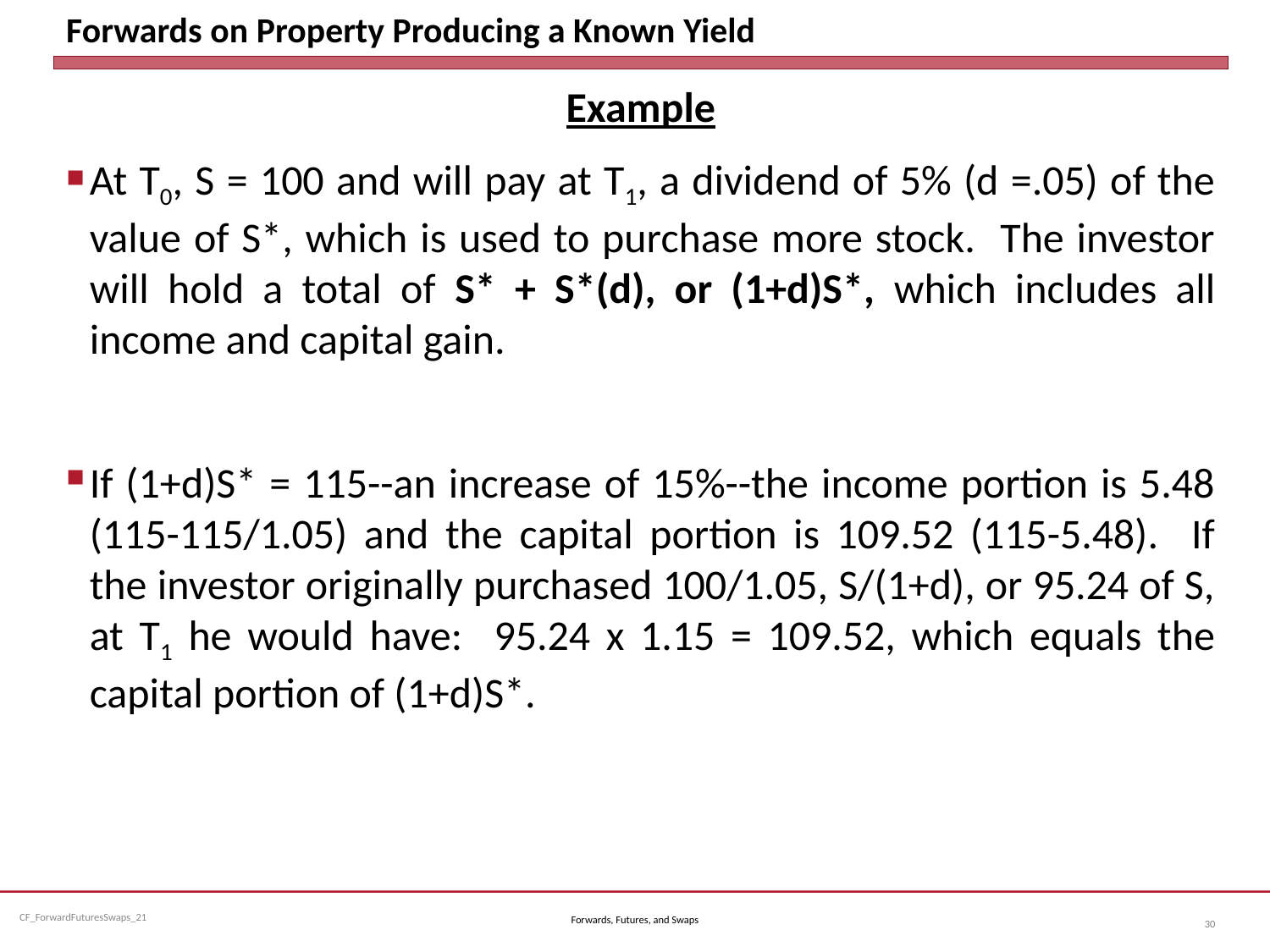

# Forwards on Property Producing a Known Yield
Example
At T0, S = 100 and will pay at T1, a dividend of 5% (d =.05) of the value of S*, which is used to purchase more stock.  The investor will hold a total of S* + S*(d), or (1+d)S*, which includes all income and capital gain.

If (1+d)S* = 115--an increase of 15%--the income portion is 5.48 (115-115/1.05) and the capital portion is 109.52 (115-5.48).  If the investor originally purchased 100/1.05, S/(1+d), or 95.24 of S, at T1 he would have:  95.24 x 1.15 = 109.52, which equals the capital portion of (1+d)S*.

Forwards, Futures, and Swaps
30